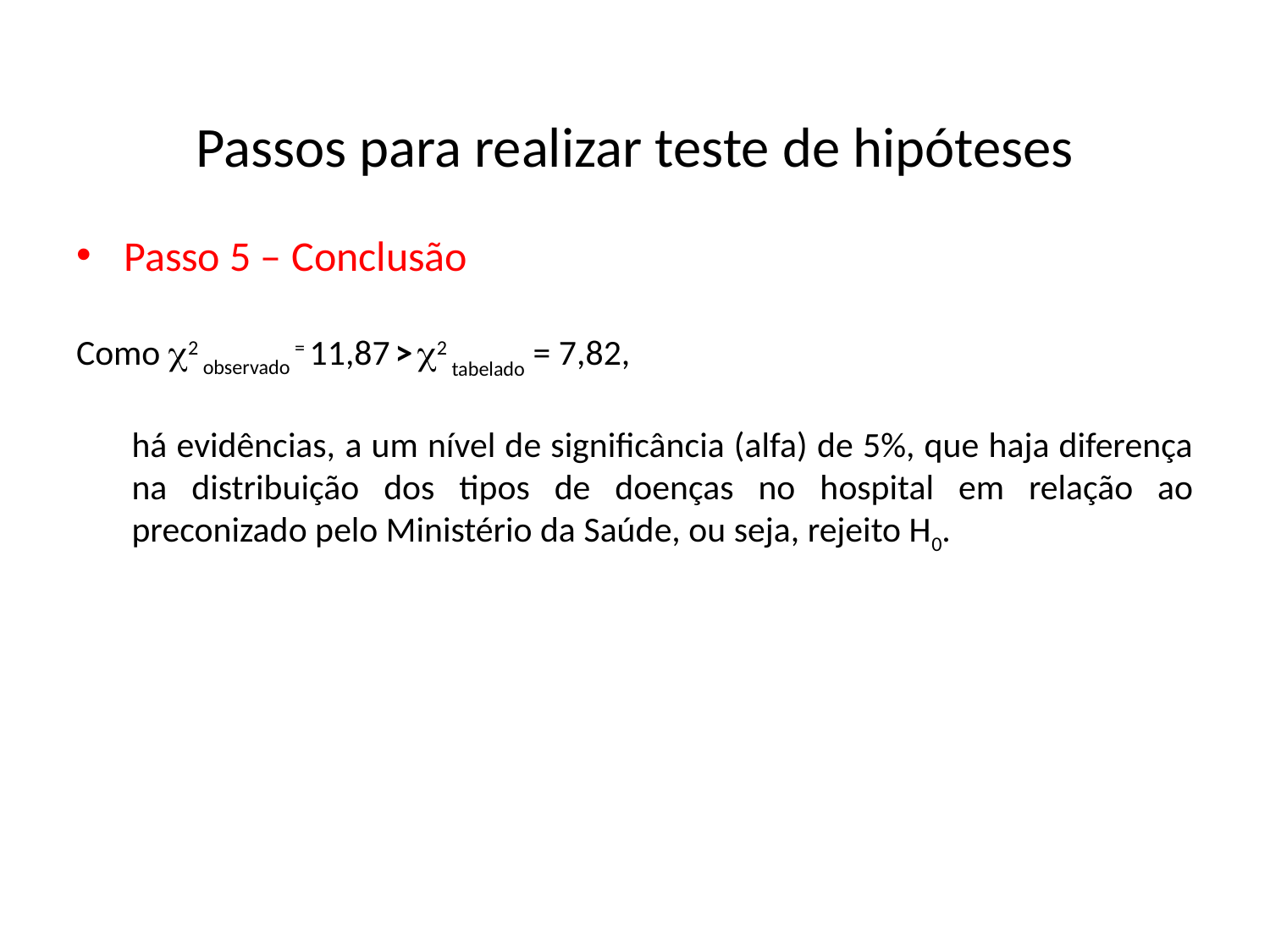

# Passos para realizar teste de hipóteses
Passo 5 – Conclusão

Como χ2 observado = 11,87 > χ2 tabelado = 7,82,

há evidências, a um nível de significância (alfa) de 5%, que haja diferença na distribuição dos tipos de doenças no hospital em relação ao preconizado pelo Ministério da Saúde, ou seja, rejeito H0.